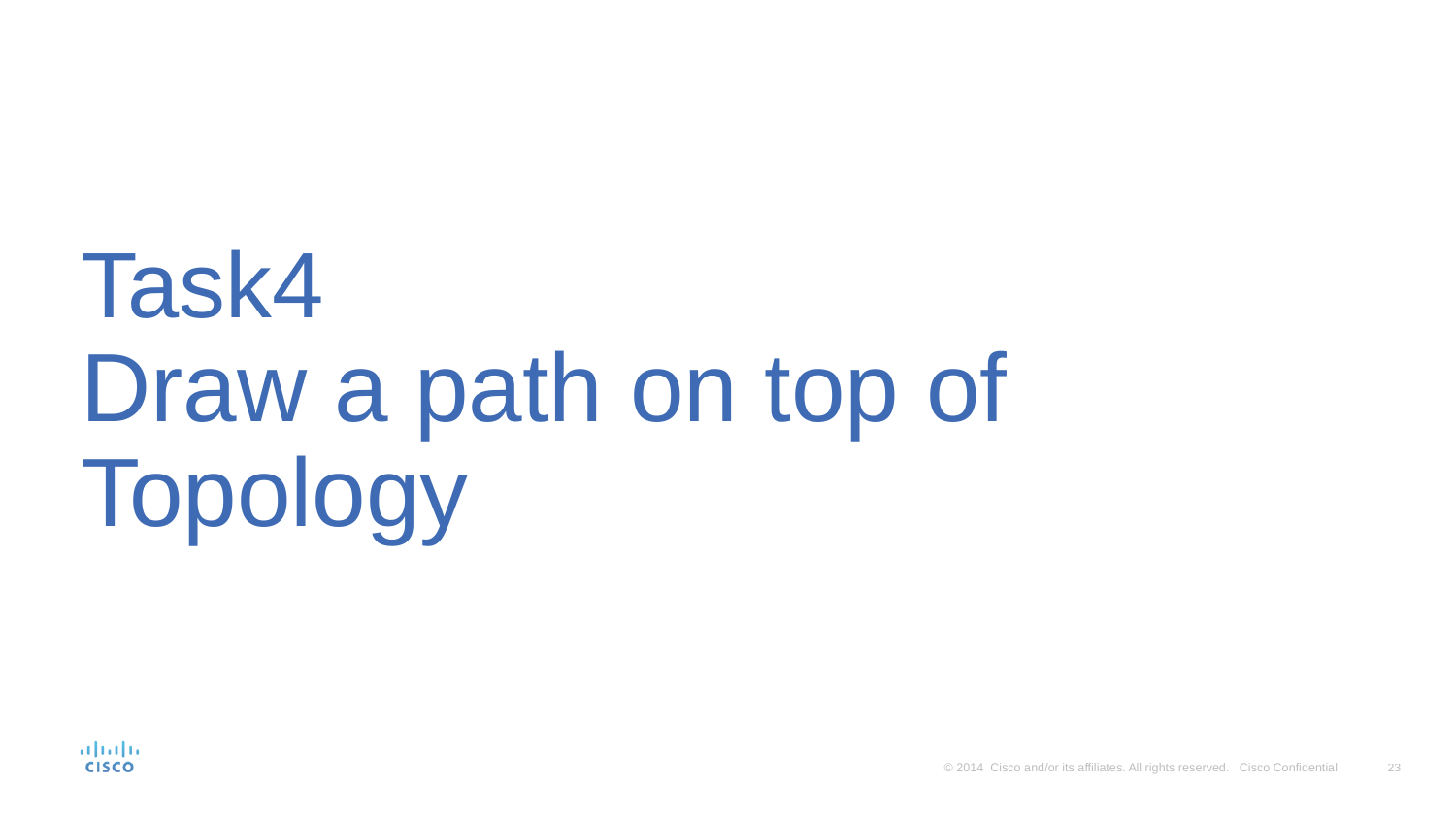

# Task4 Draw a path on top of Topology